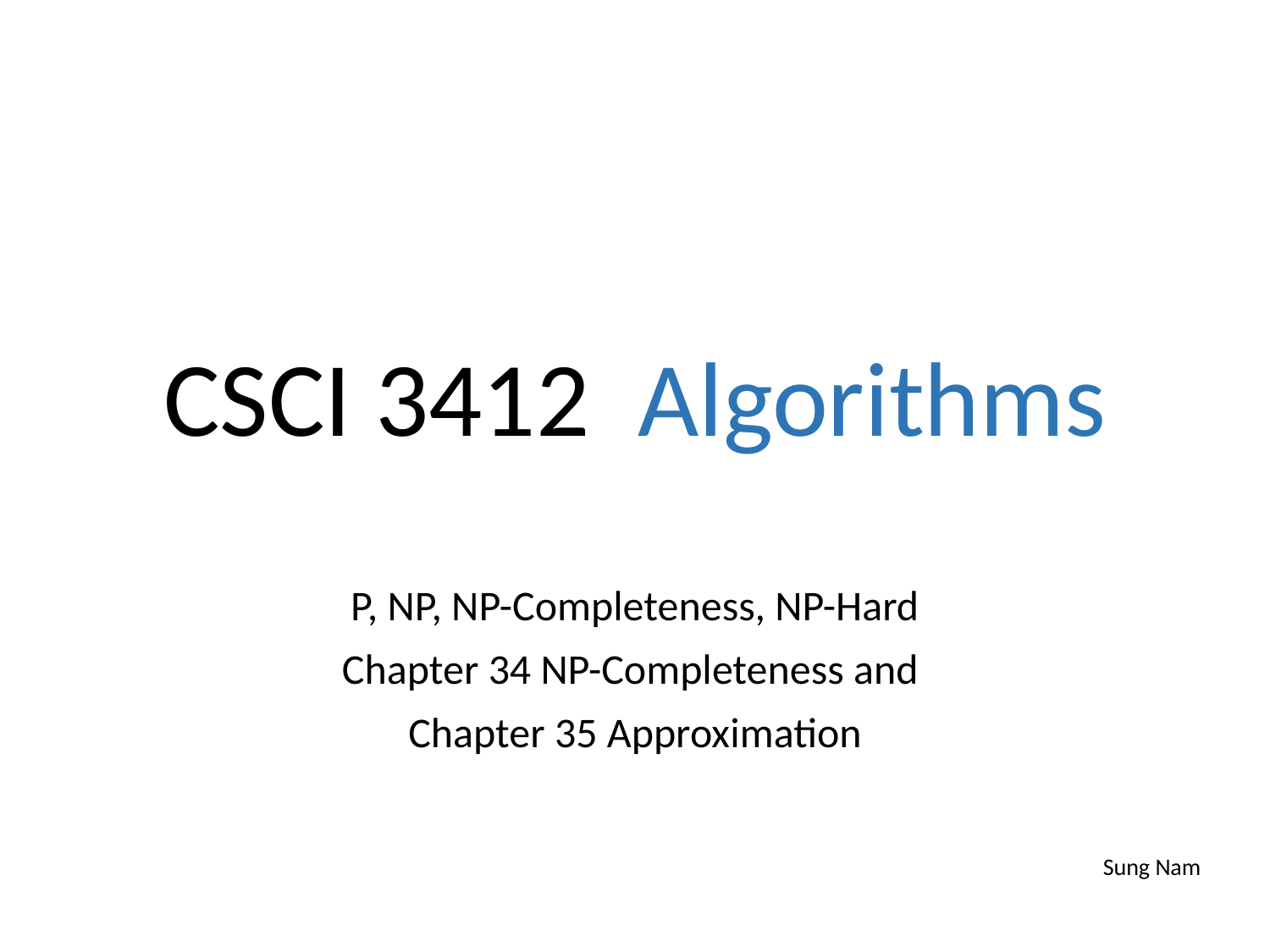

# CSCI 3412  Algorithms

P, NP, NP-Completeness, NP-Hard
Chapter 34 NP-Completeness and
Chapter 35 Approximation

Sung Nam